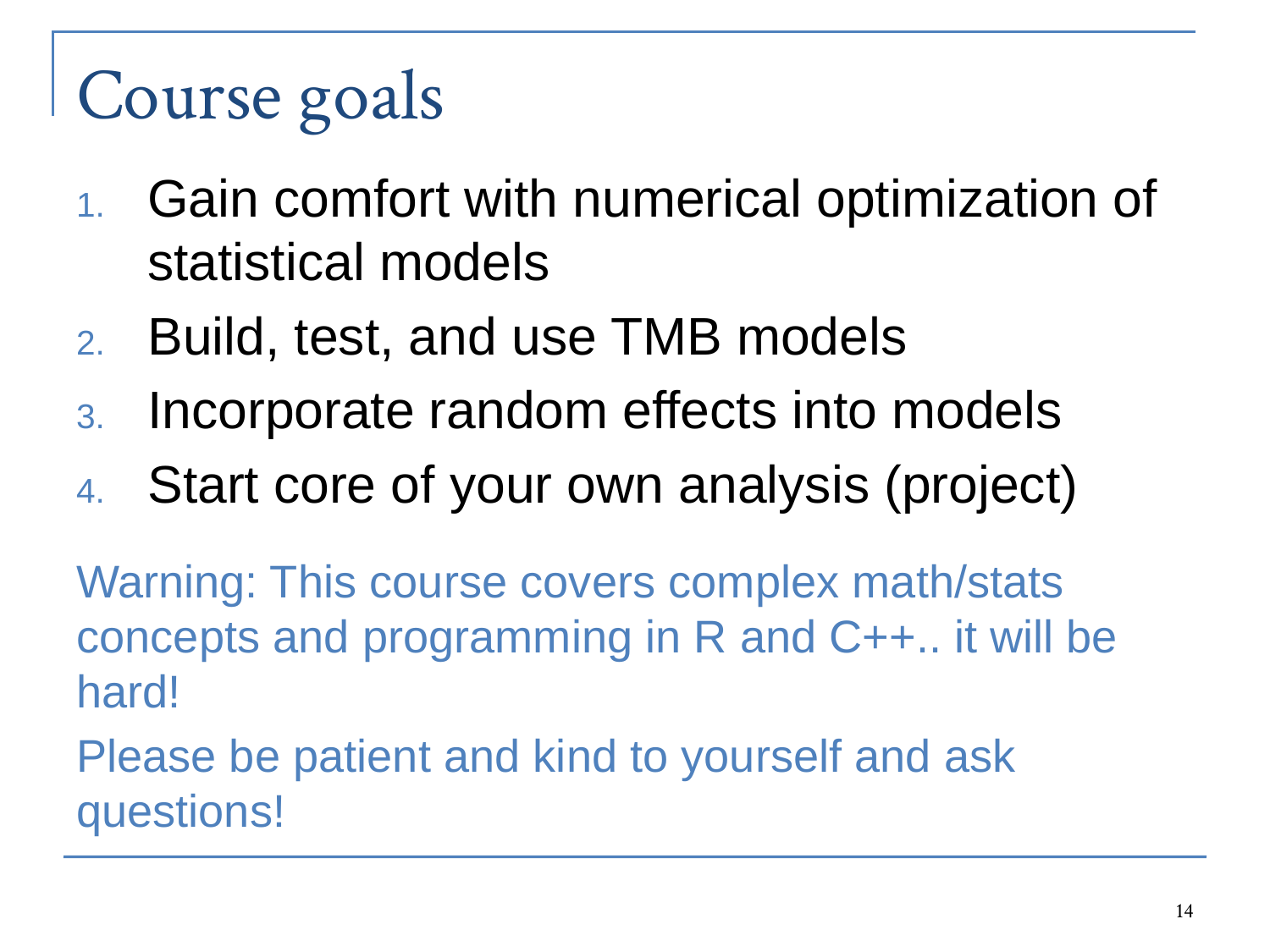

# Course goals
Gain comfort with numerical optimization of statistical models
Build, test, and use TMB models
Incorporate random effects into models
Start core of your own analysis (project)

Warning: This course covers complex math/stats concepts and programming in R and C++.. it will be hard!
Please be patient and kind to yourself and ask questions!
14